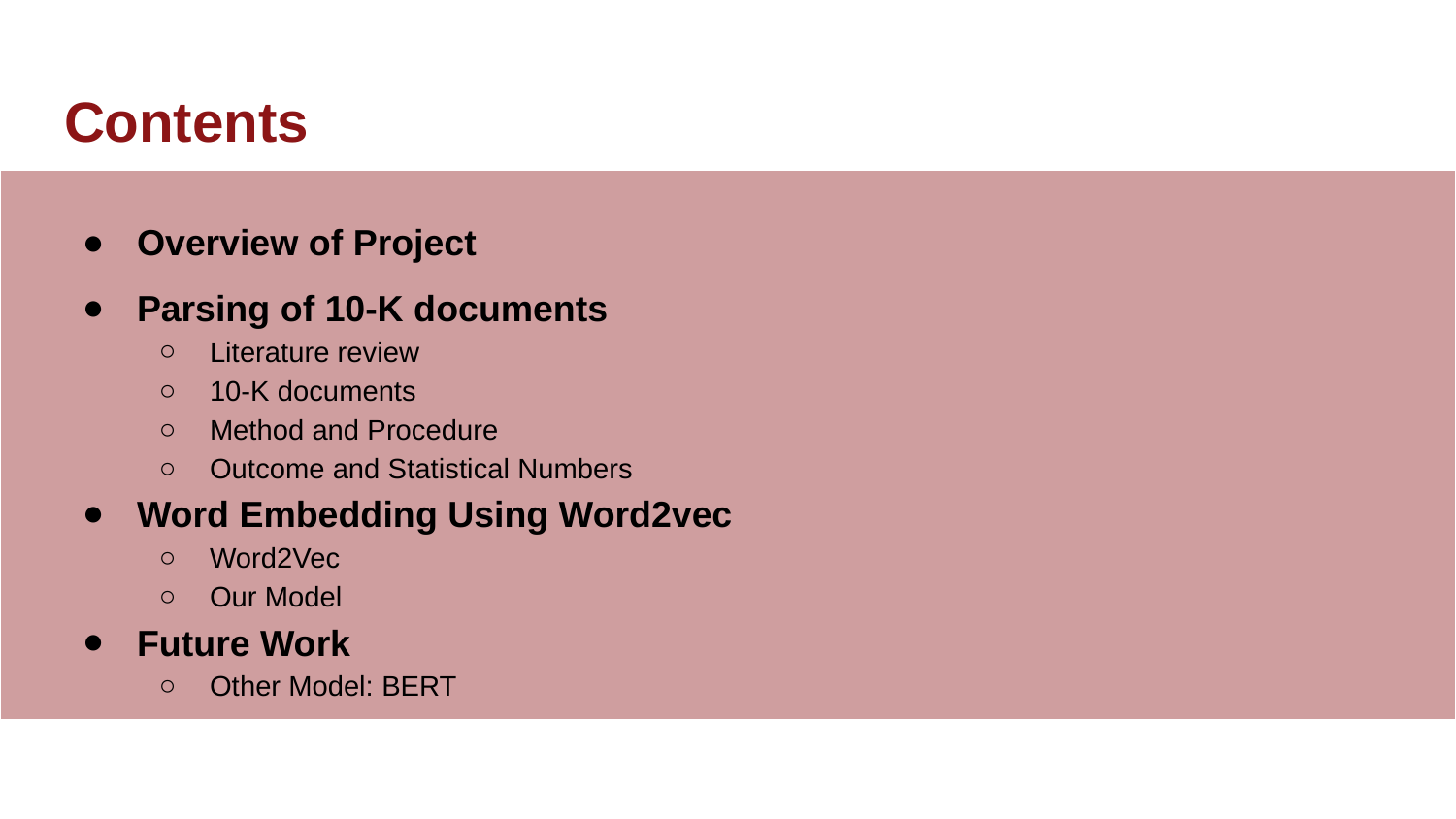

# Contents

Overview of Project
Parsing of 10-K documents
Literature review
10-K documents
Method and Procedure
Outcome and Statistical Numbers
Word Embedding Using Word2vec
Word2Vec
Our Model
Future Work
Other Model: BERT